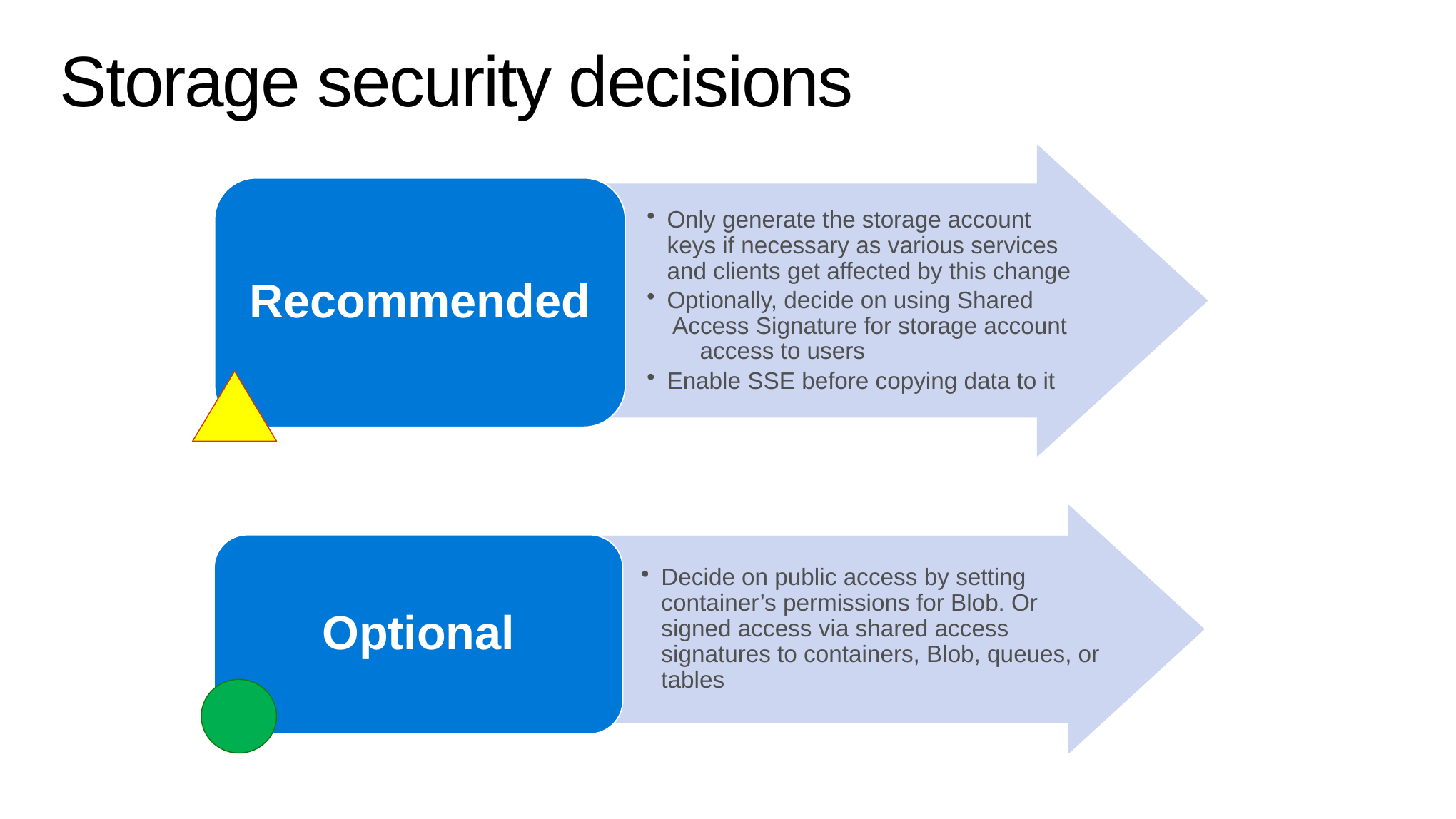

# Storage security decisions
Only generate the storage account keys if necessary as various services and clients get affected by this change
Optionally, decide on using Shared        Access Signature for storage account       access to users
Enable SSE before copying data to it
Recommended

Decide on public access by setting container’s permissions for Blob. Or signed access via shared access signatures to containers, Blob, queues, or tables
Optional